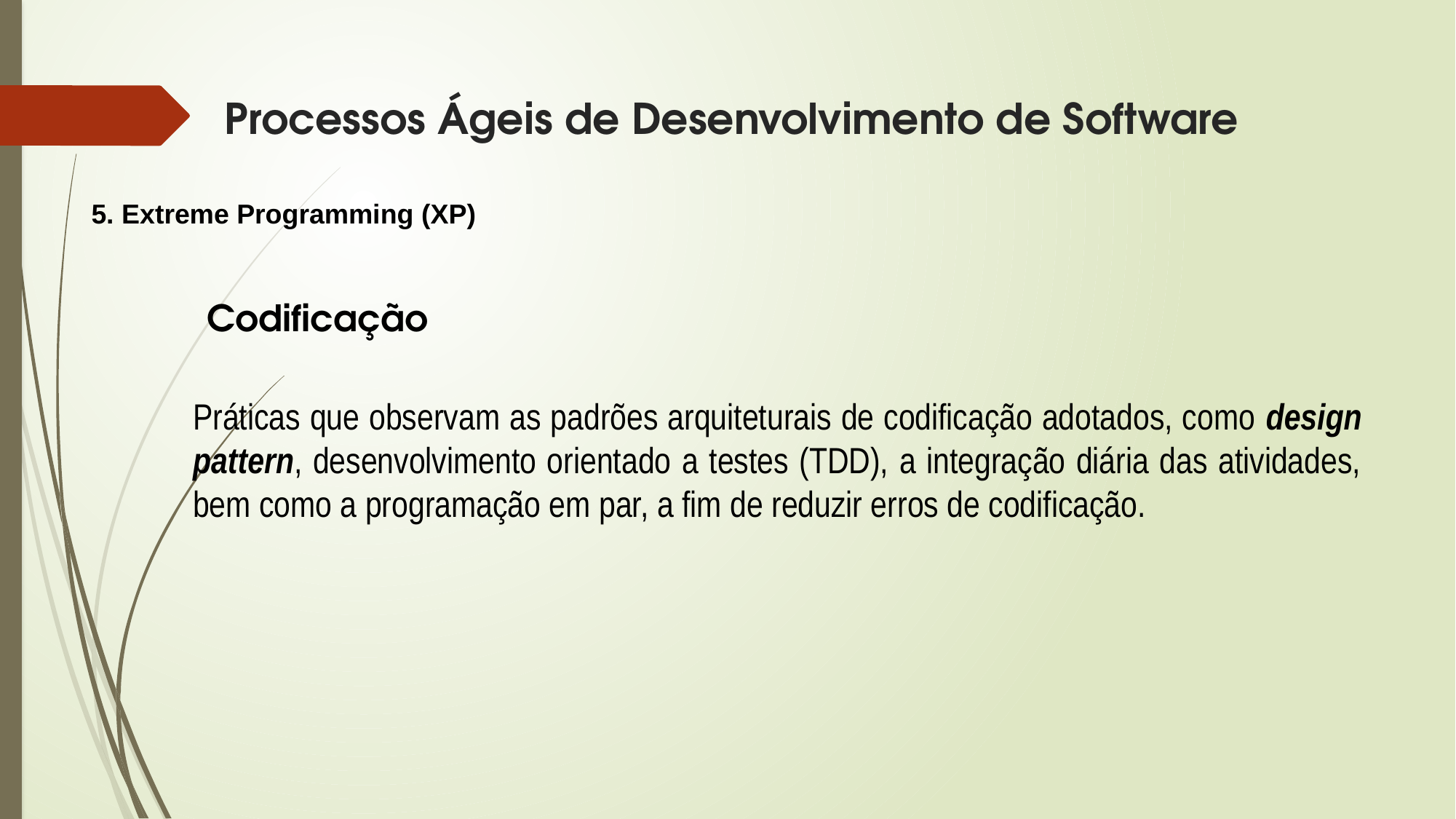

# Processos Ágeis de Desenvolvimento de Software
5. Extreme Programming (XP)
Codificação
Práticas que observam as padrões arquiteturais de codificação adotados, como design pattern, desenvolvimento orientado a testes (TDD), a integração diária das atividades, bem como a programação em par, a fim de reduzir erros de codificação.